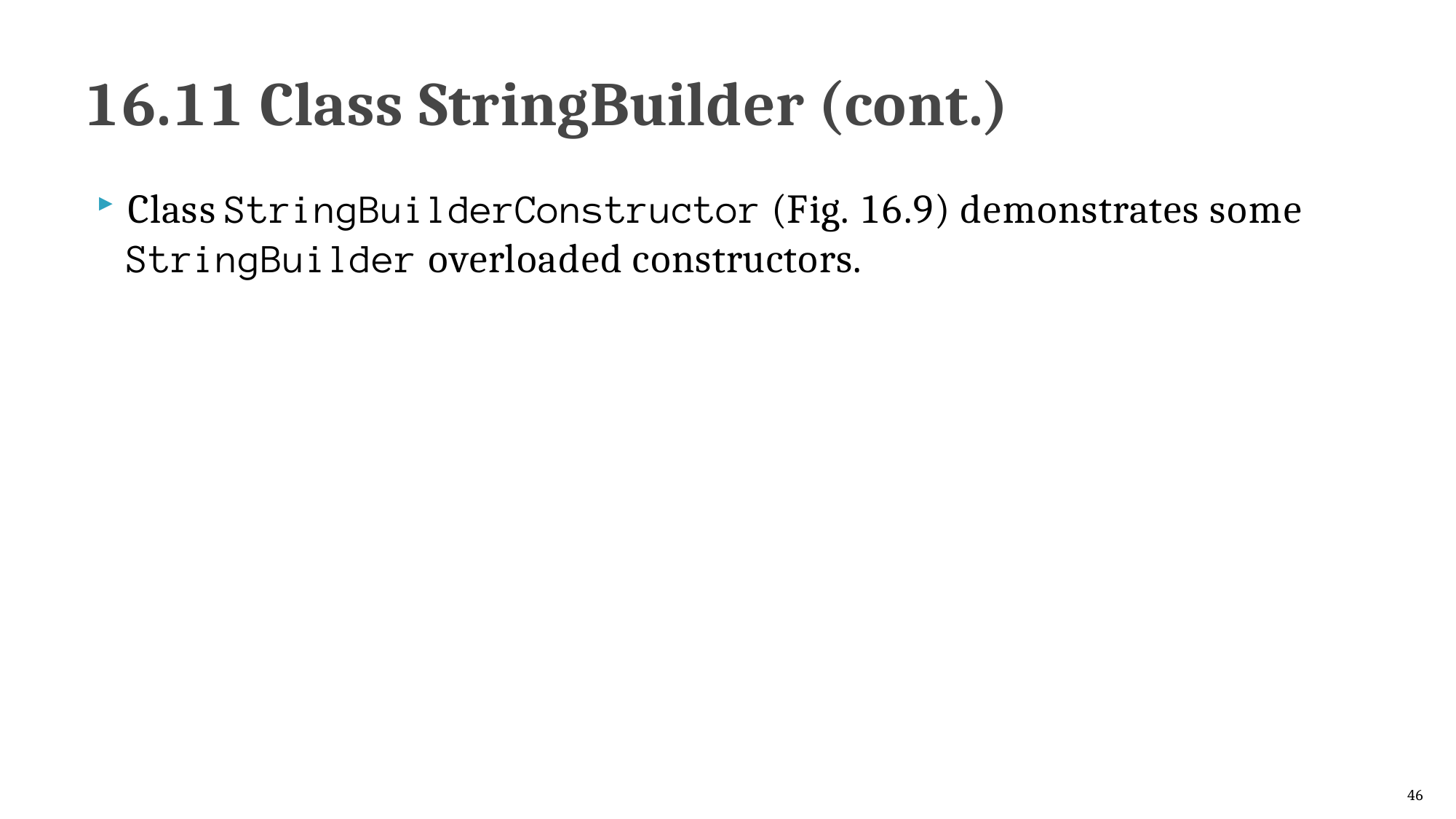

# 16.11 Class StringBuilder (cont.)
Class StringBuilderConstructor (Fig. 16.9) demonstrates some StringBuilder overloaded constructors.
46